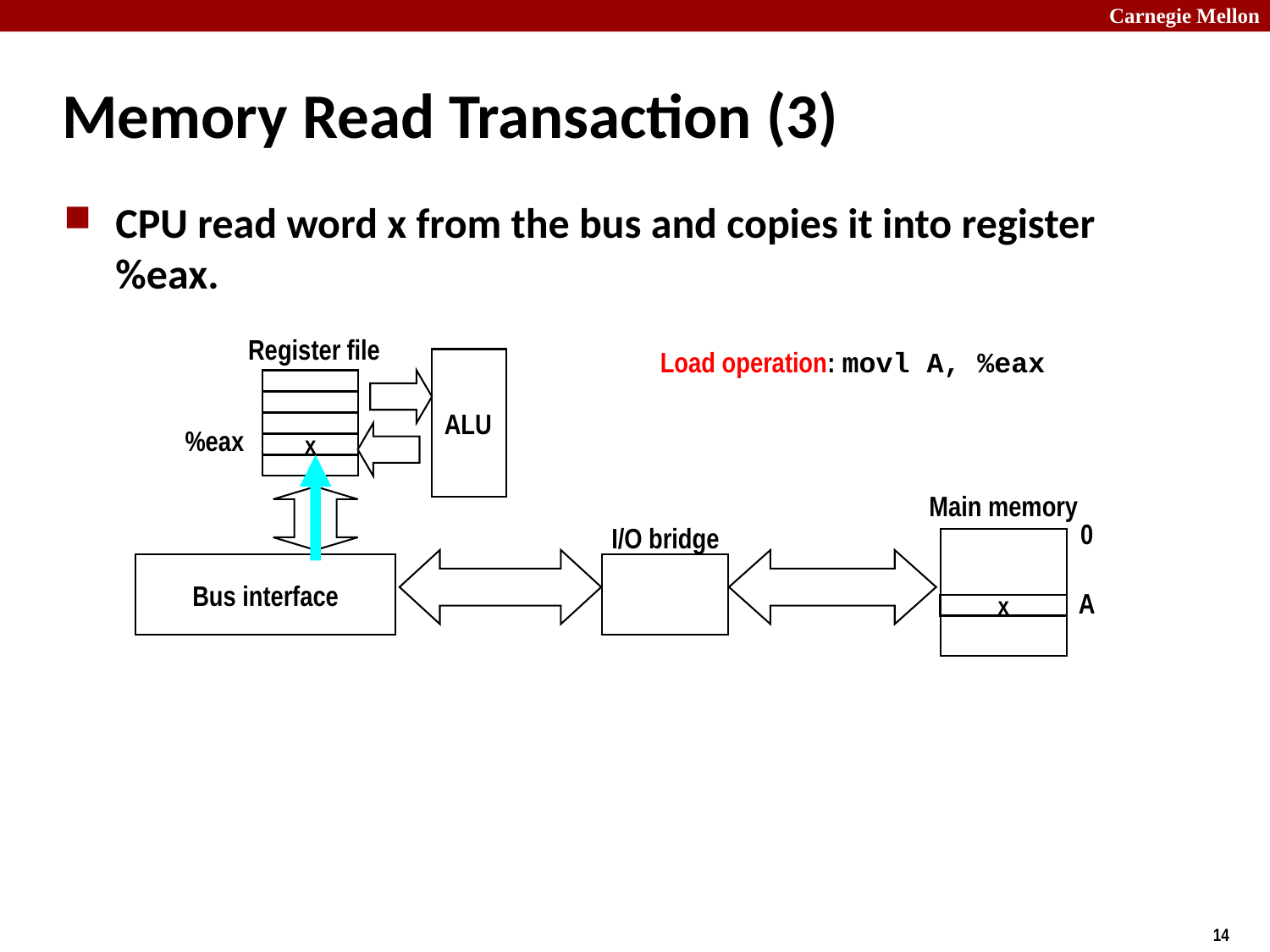

# Memory Read Transaction (3)
CPU read word x from the bus and copies it into register %eax.
Register file
Load operation: movl A, %eax

ALU

%eax

x

Main memory

0
I/O bridge

Bus interface

A
x